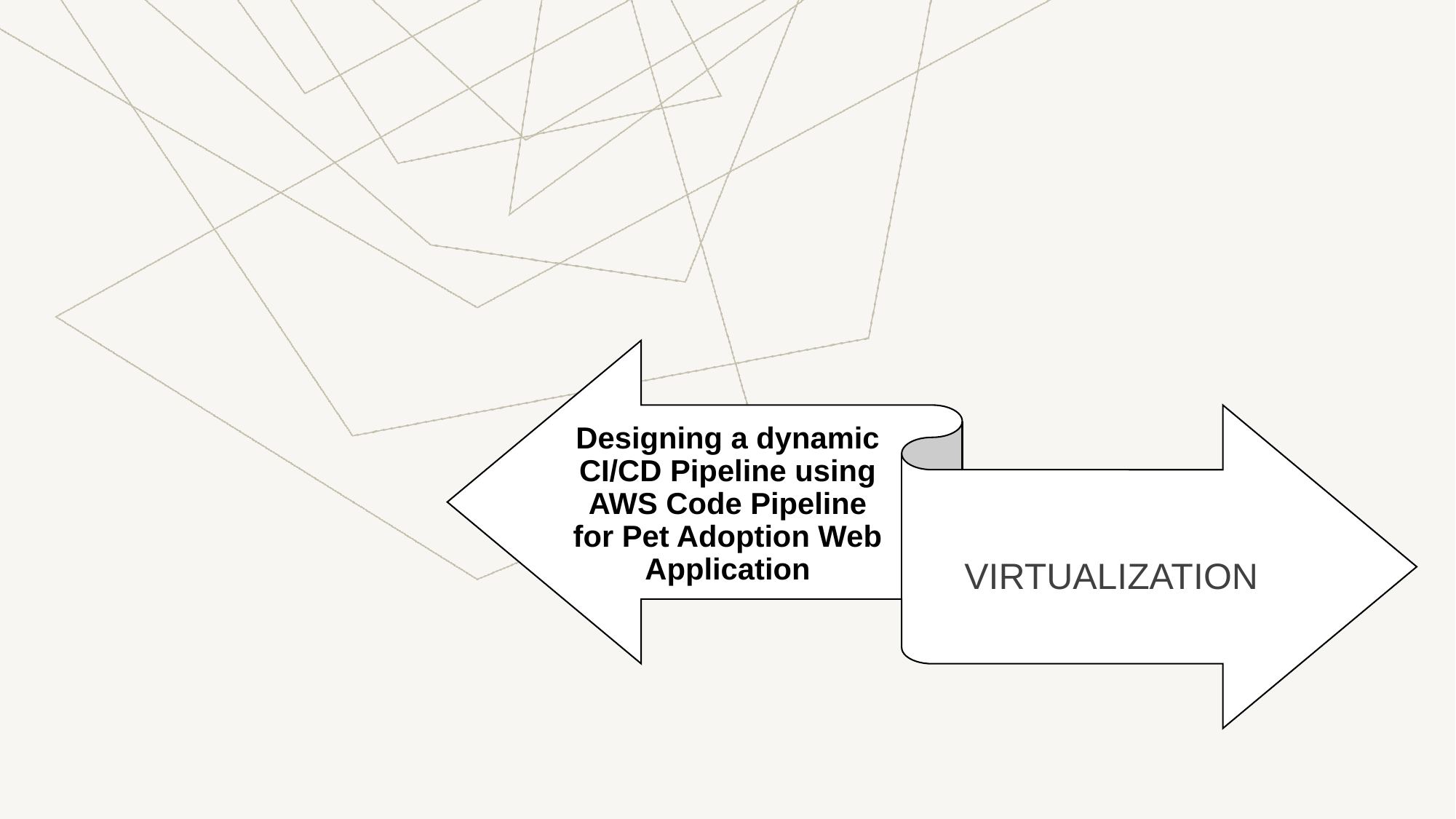

Designing a dynamic CI/CD Pipeline using AWS Code Pipeline for Pet Adoption Web Application
VIRTUALIZATION